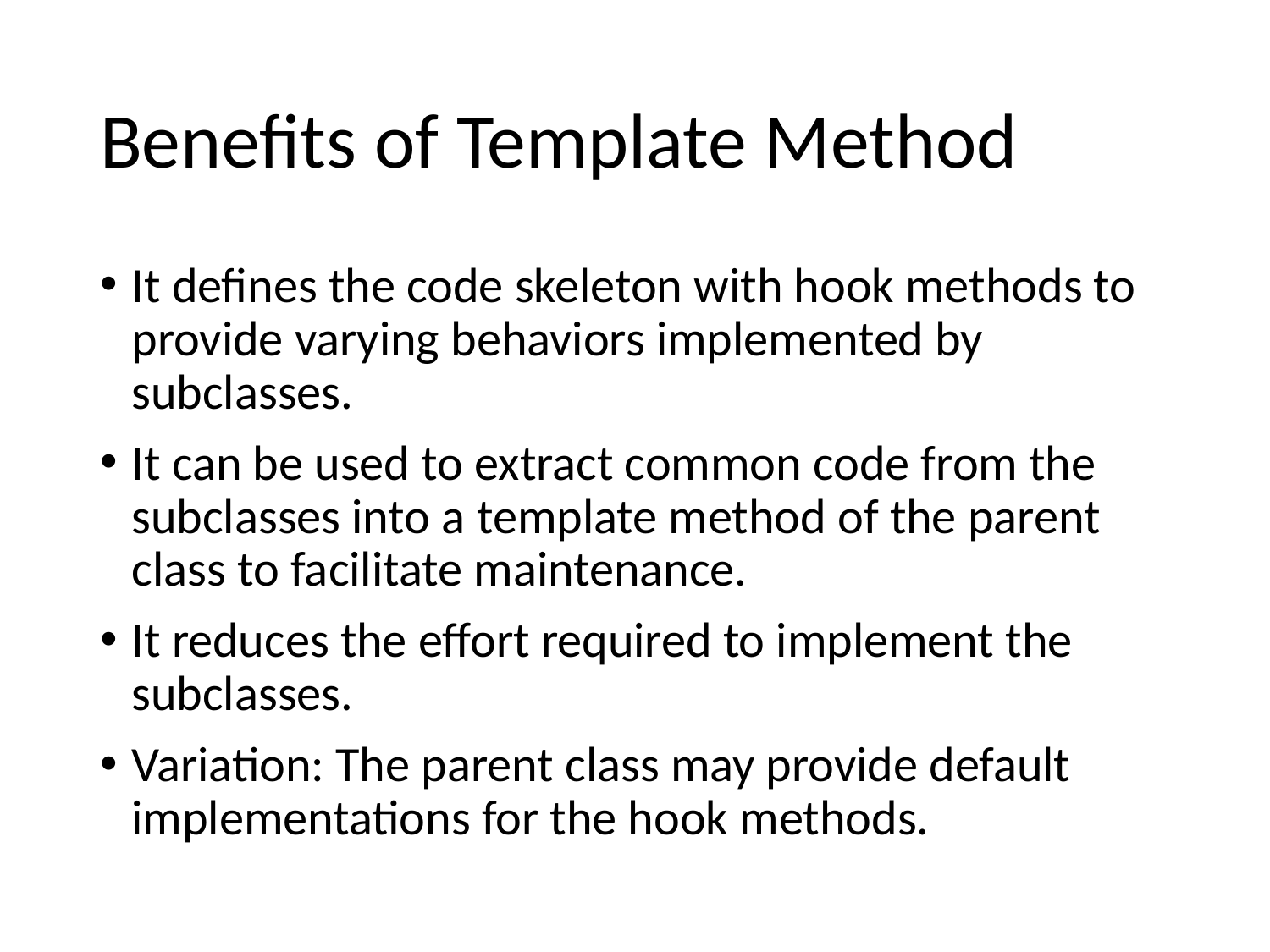

# Benefits of Template Method
It defines the code skeleton with hook methods to provide varying behaviors implemented by subclasses.
It can be used to extract common code from the subclasses into a template method of the parent class to facilitate maintenance.
It reduces the effort required to implement the subclasses.
Variation: The parent class may provide default implementations for the hook methods.